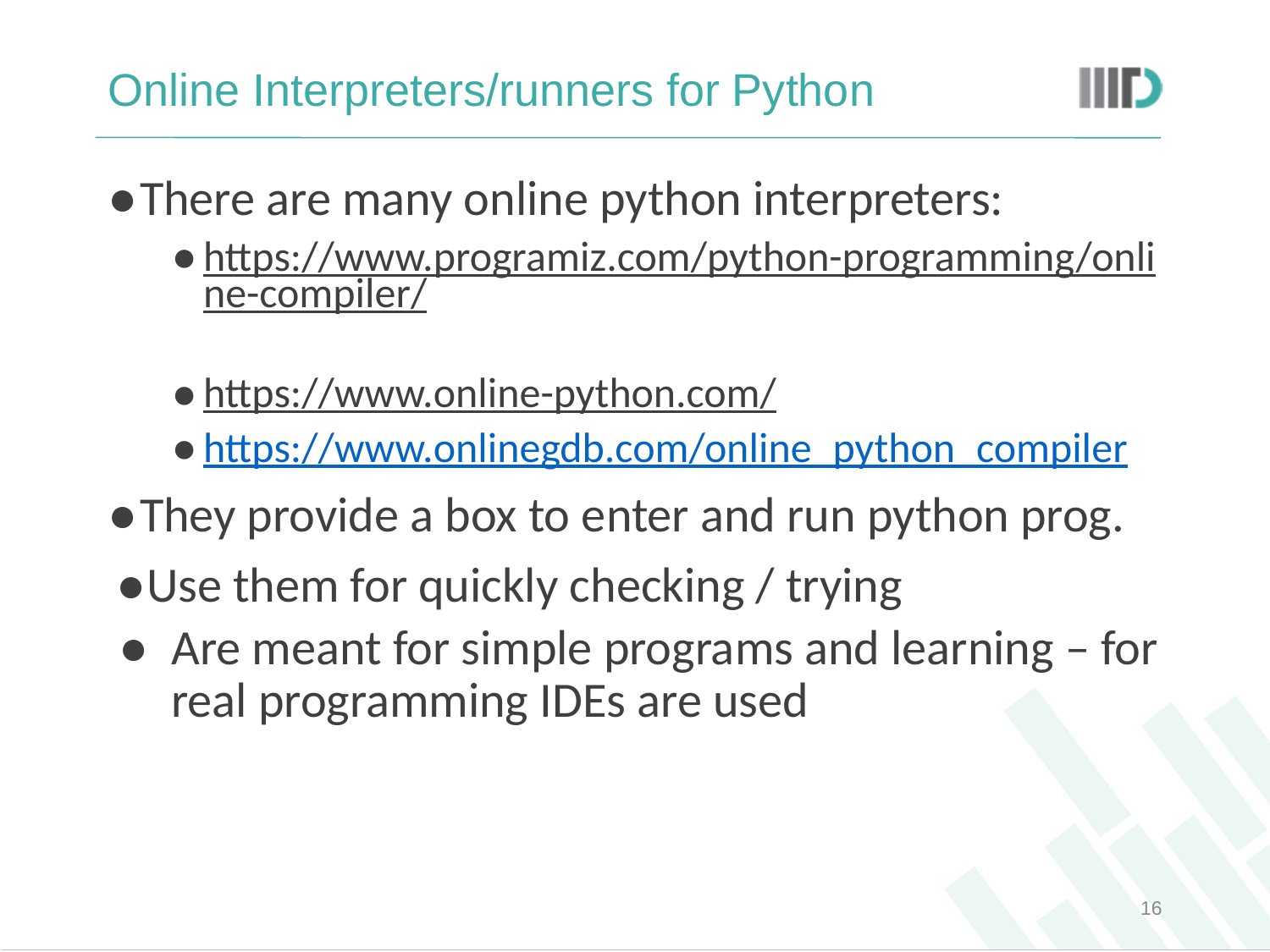

# Online Interpreters/runners for Python
There are many online python interpreters:
https://www.programiz.com/python-programming/online-compiler/
https://www.online-python.com/
https://www.onlinegdb.com/online_python_compiler
They provide a box to enter and run python prog.
Use them for quickly checking / trying
Are meant for simple programs and learning – for real programming IDEs are used

16